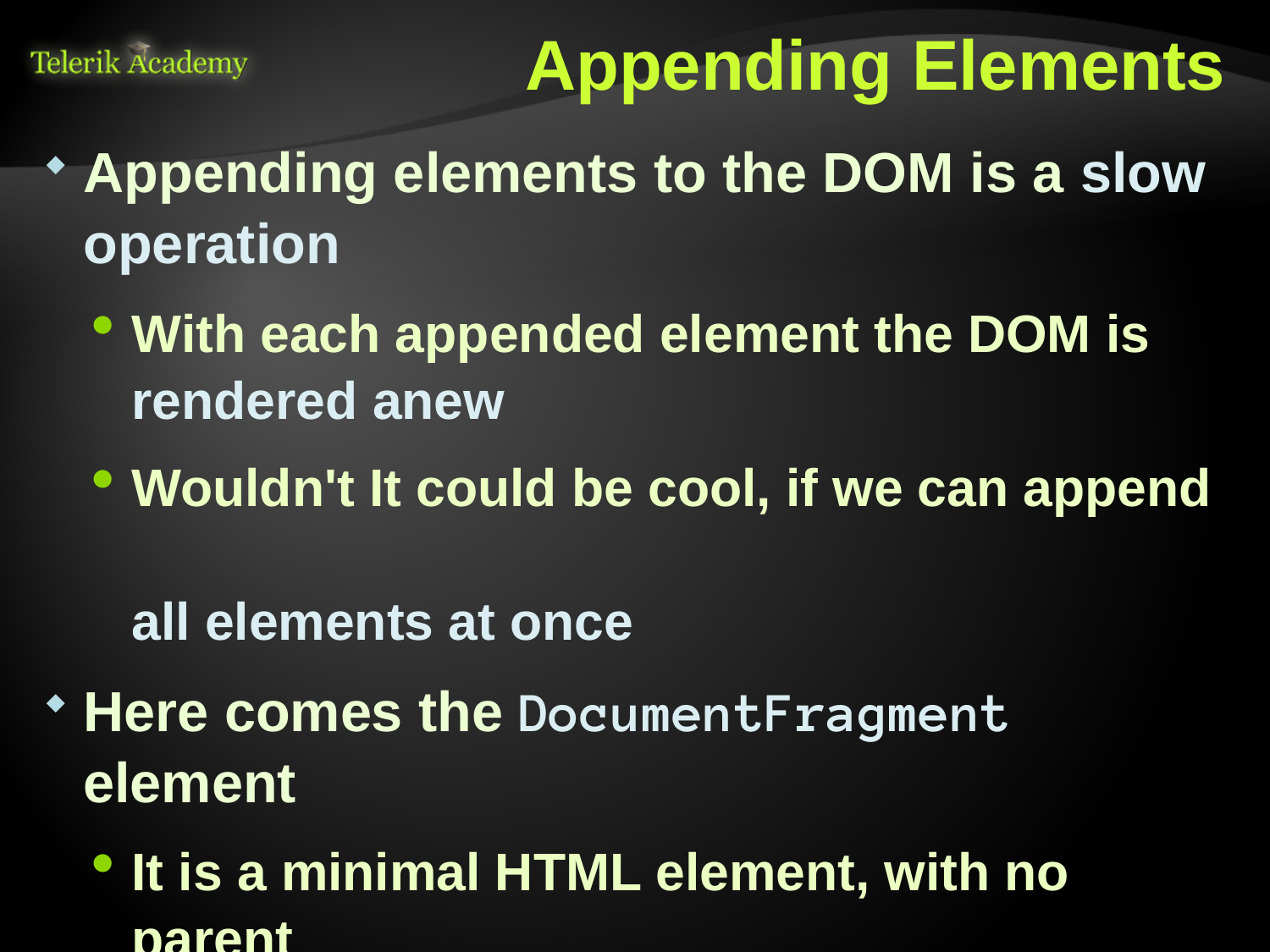

# Appending Elements
Appending elements to the DOM is a slow operation
With each appended element the DOM is rendered anew
Wouldn't It could be cool, if we can append
all elements at once
Here comes the DocumentFragment element
It is a minimal HTML element, with no parent
It is used to store ready-to-append elements and append them at once to the DOM